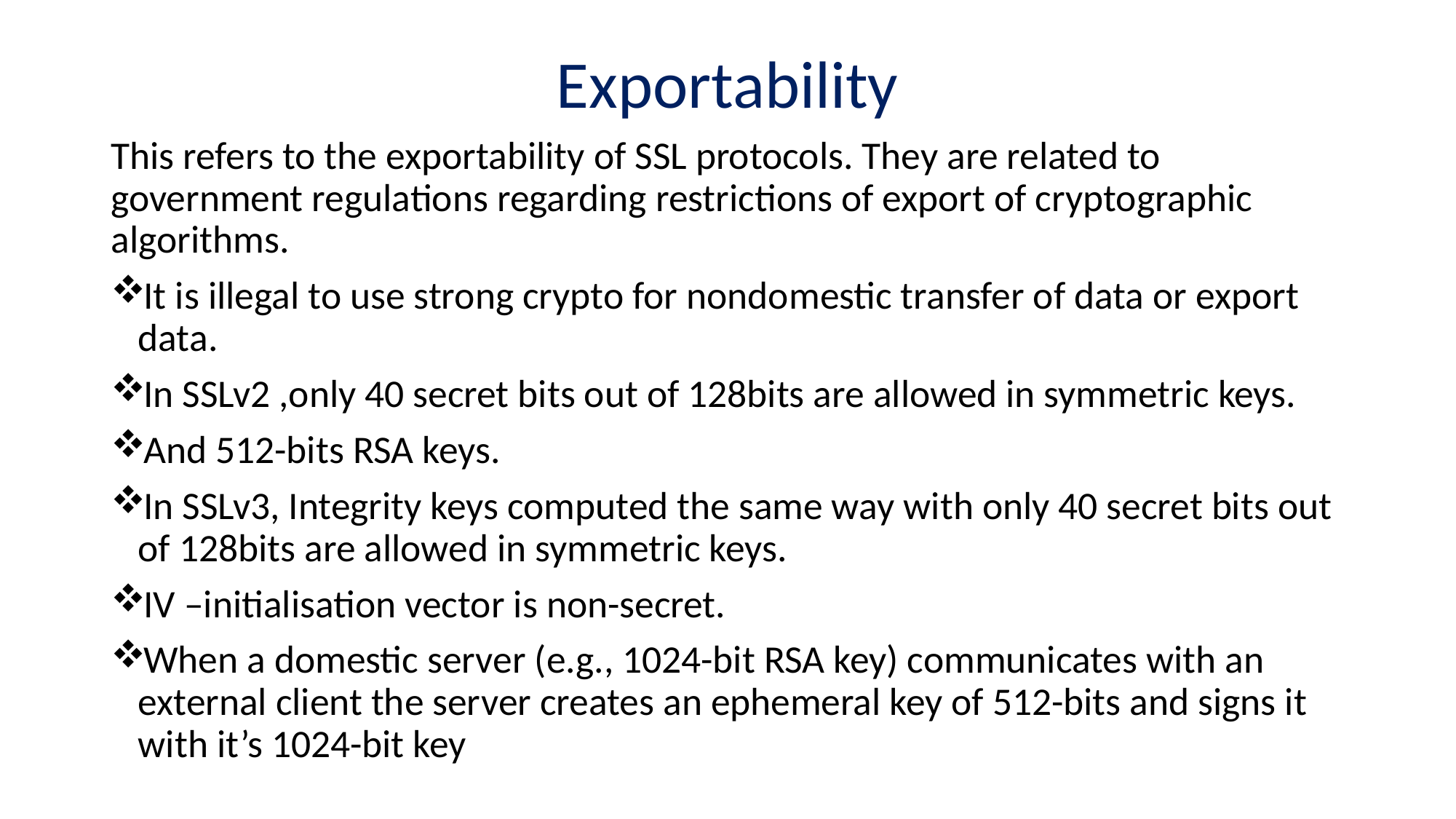

# Exportability
This refers to the exportability of SSL protocols. They are related to government regulations regarding restrictions of export of cryptographic algorithms.
It is illegal to use strong crypto for nondomestic transfer of data or export data.
In SSLv2 ,only 40 secret bits out of 128bits are allowed in symmetric keys.
And 512-bits RSA keys.
In SSLv3, Integrity keys computed the same way with only 40 secret bits out of 128bits are allowed in symmetric keys.
IV –initialisation vector is non-secret.
When a domestic server (e.g., 1024-bit RSA key) communicates with an external client the server creates an ephemeral key of 512-bits and signs it with it’s 1024-bit key